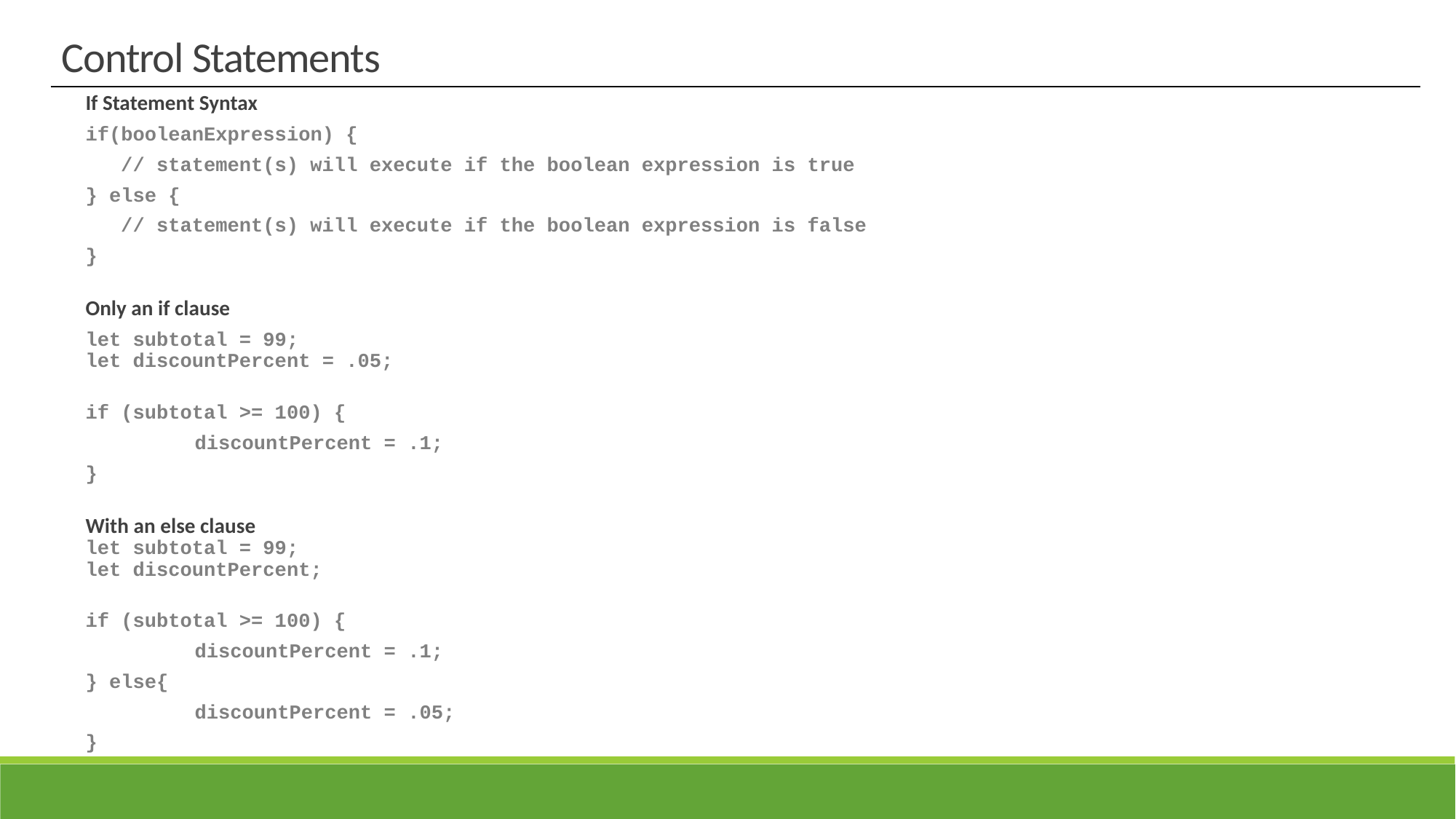

Control Statements
If Statement Syntax
if(booleanExpression) {
   // statement(s) will execute if the boolean expression is true
} else {
   // statement(s) will execute if the boolean expression is false
}
Only an if clause
let subtotal = 99;
let discountPercent = .05;
if (subtotal >= 100) {
	discountPercent = .1;
}
With an else clause
let subtotal = 99;
let discountPercent;
if (subtotal >= 100) {
	discountPercent = .1;
} else{
	discountPercent = .05;
}